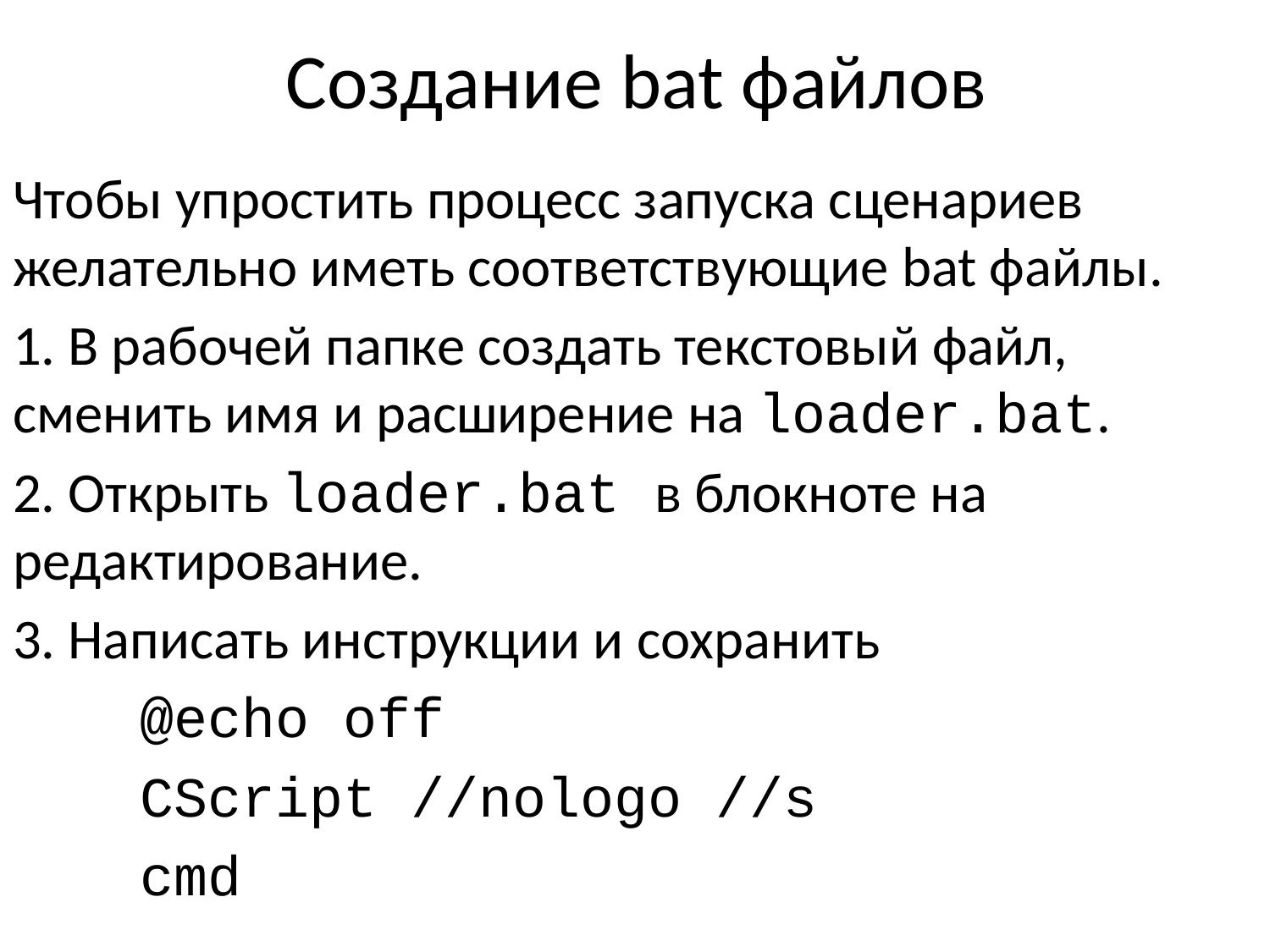

# Создание bat файлов
Чтобы упростить процесс запуска сценариев желательно иметь соответствующие bat файлы.
1. В рабочей папке создать текстовый файл, сменить имя и расширение на loader.bat.
2. Открыть loader.bat в блокноте на редактирование.
3. Написать инструкции и сохранить
	@echo off
	CScript //nologo //s
	cmd